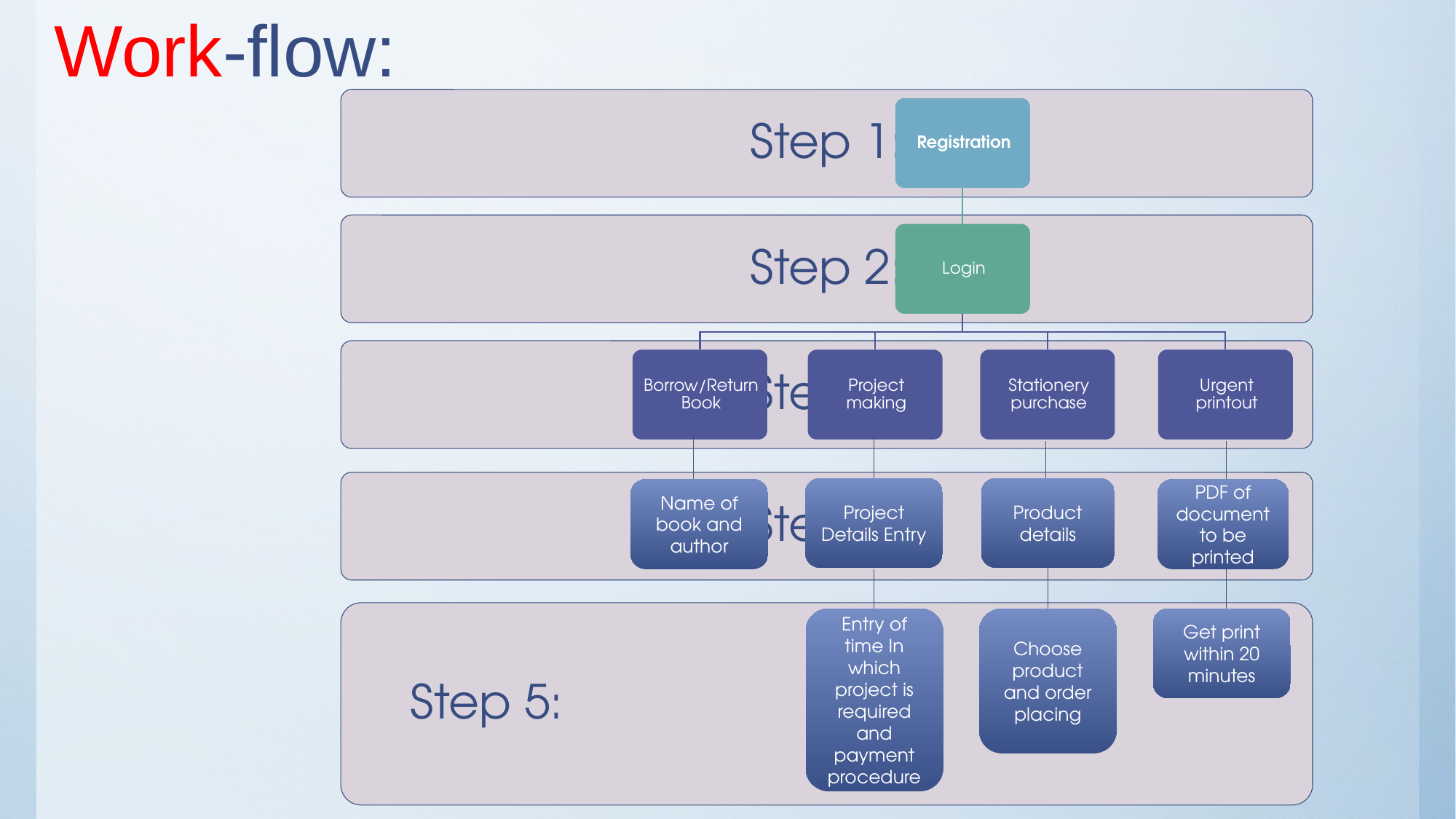

# Work-flow:
Step 4:
Step 3:
Step 2:
Step 1:
Registration
Login
Borrow/Return Book
Project making
Stationery purchase
Urgent printout
Project Details Entry
Product details
Name of book and author
PDF of document to be printed

Step 5:
Entry of time In which project is required and payment procedure
Get print within 20 minutes
Choose product and order placing